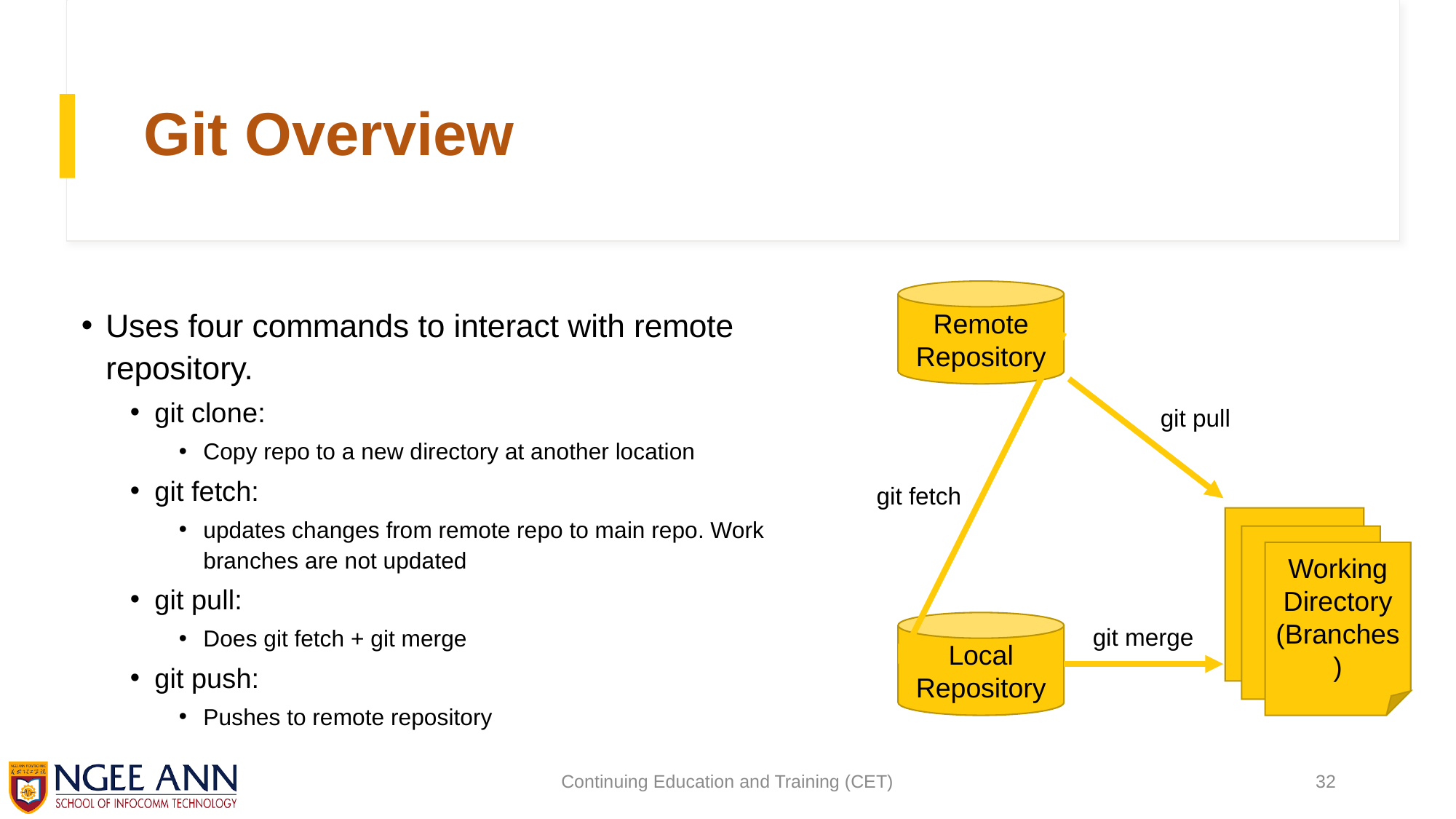

# Git Overview
Remote Repository
Uses four commands to interact with remote repository.
git clone:
Copy repo to a new directory at another location
git fetch:
updates changes from remote repo to main repo. Work branches are not updated
git pull:
Does git fetch + git merge
git push:
Pushes to remote repository

git pull
git fetch

Working Directory (Branches)
Local Repository
git merge
Continuing Education and Training (CET)
32